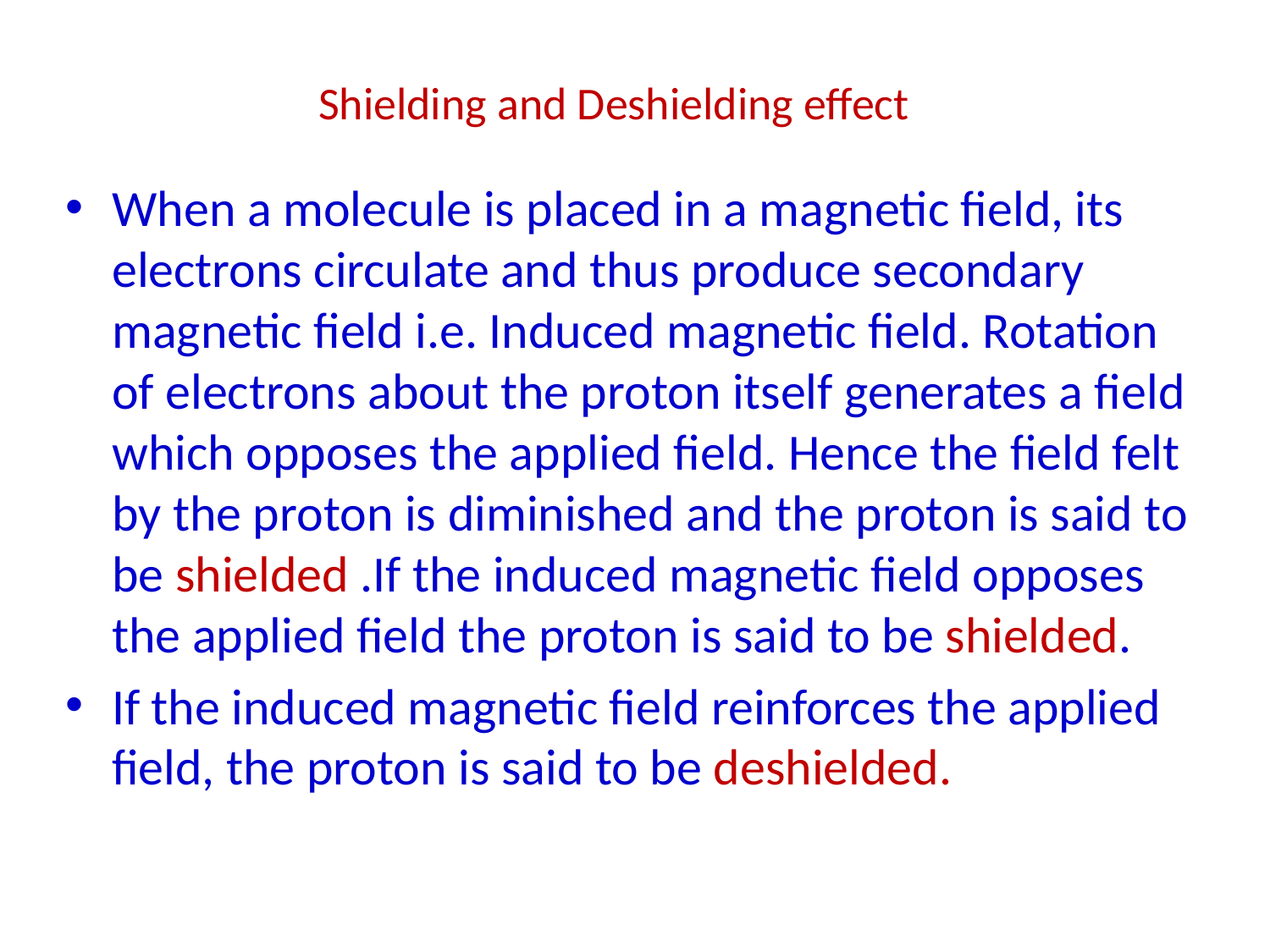

# Shielding and Deshielding effect
When a molecule is placed in a magnetic field, its electrons circulate and thus produce secondary magnetic field i.e. Induced magnetic field. Rotation of electrons about the proton itself generates a field which opposes the applied field. Hence the field felt by the proton is diminished and the proton is said to be shielded .If the induced magnetic field opposes the applied field the proton is said to be shielded.
If the induced magnetic field reinforces the applied field, the proton is said to be deshielded.